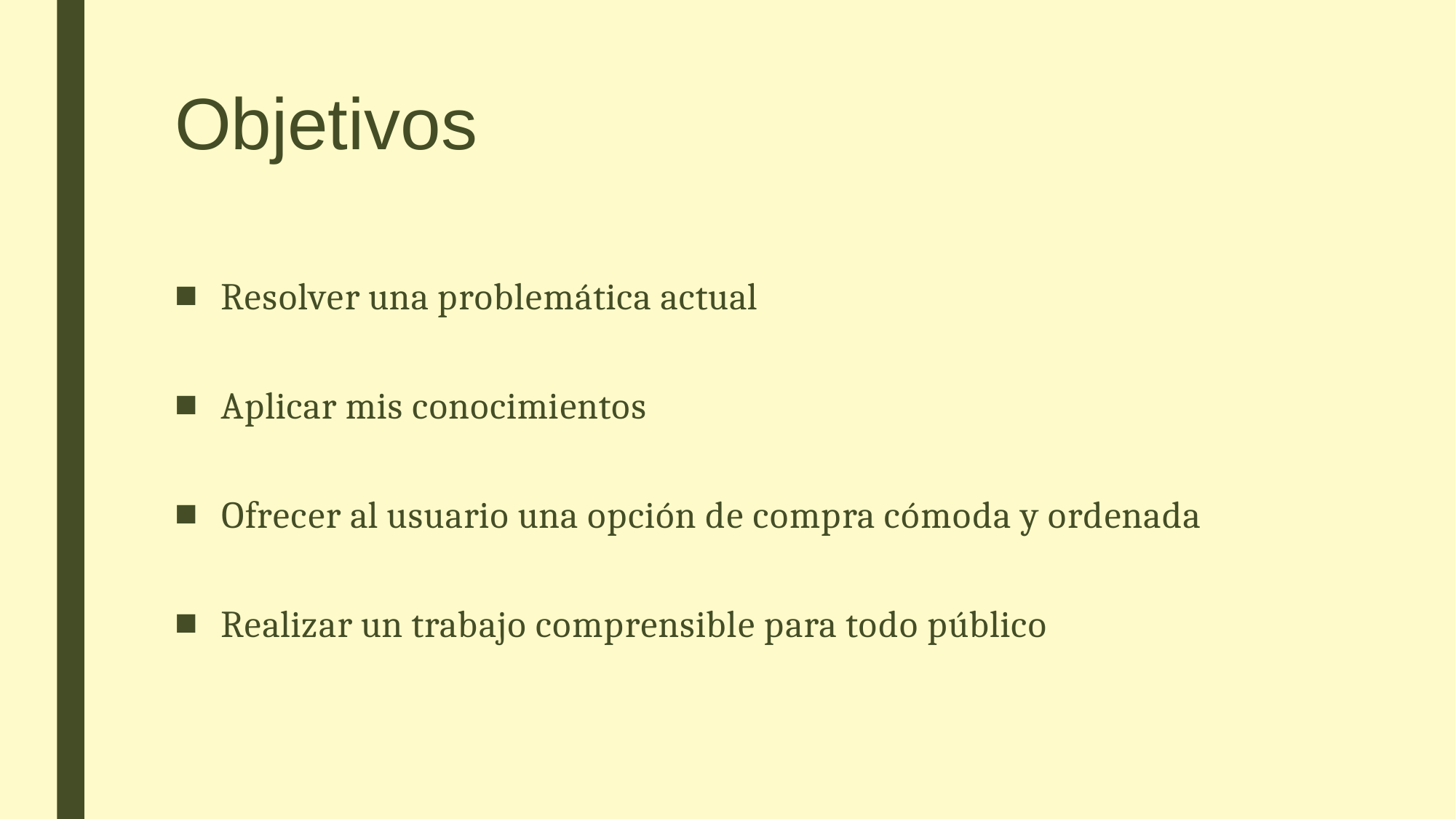

# Objetivos
Resolver una problemática actual
Aplicar mis conocimientos
Ofrecer al usuario una opción de compra cómoda y ordenada
Realizar un trabajo comprensible para todo público